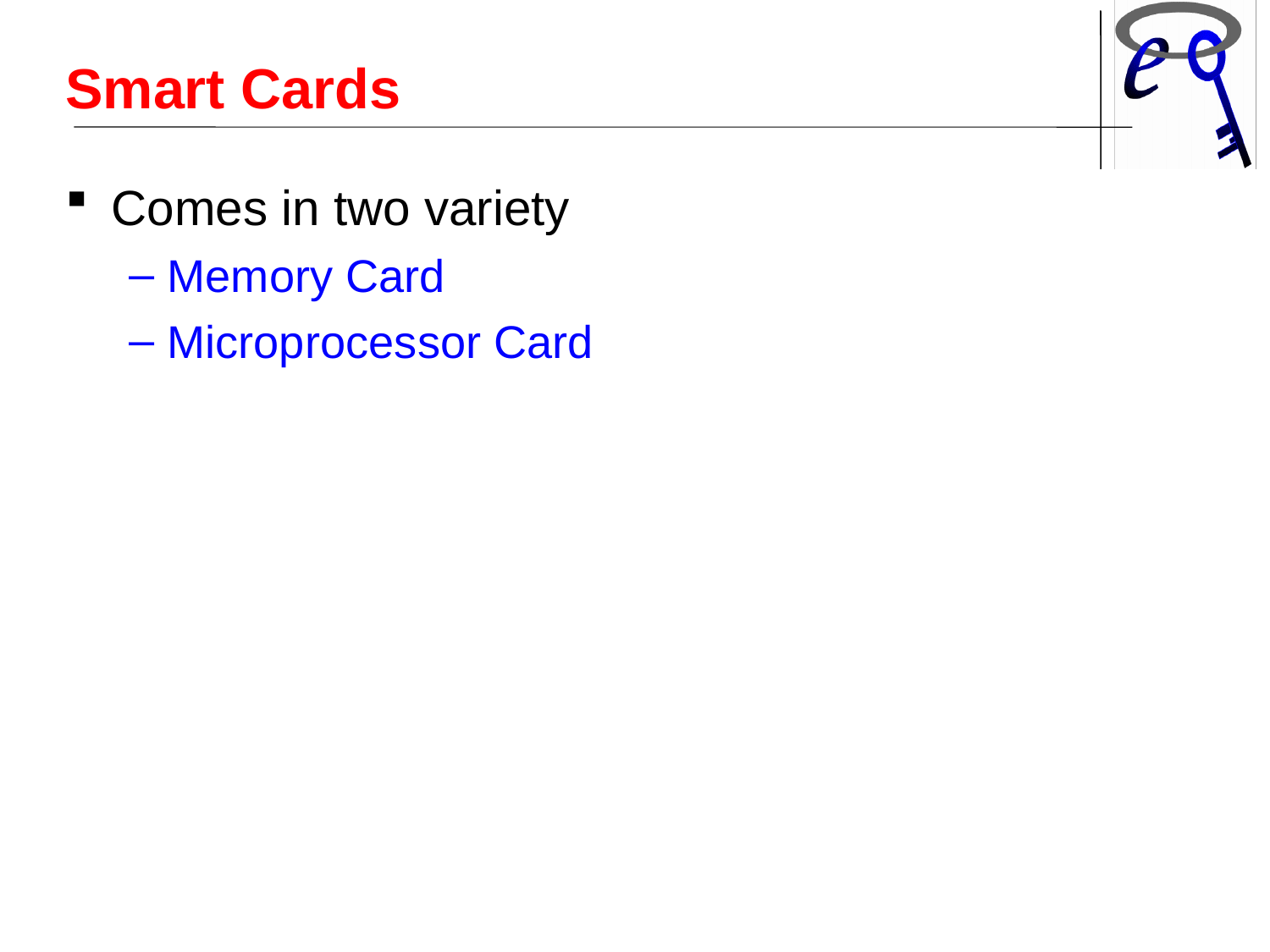

Smart Cards
Comes in two variety
Memory Card
Microprocessor Card